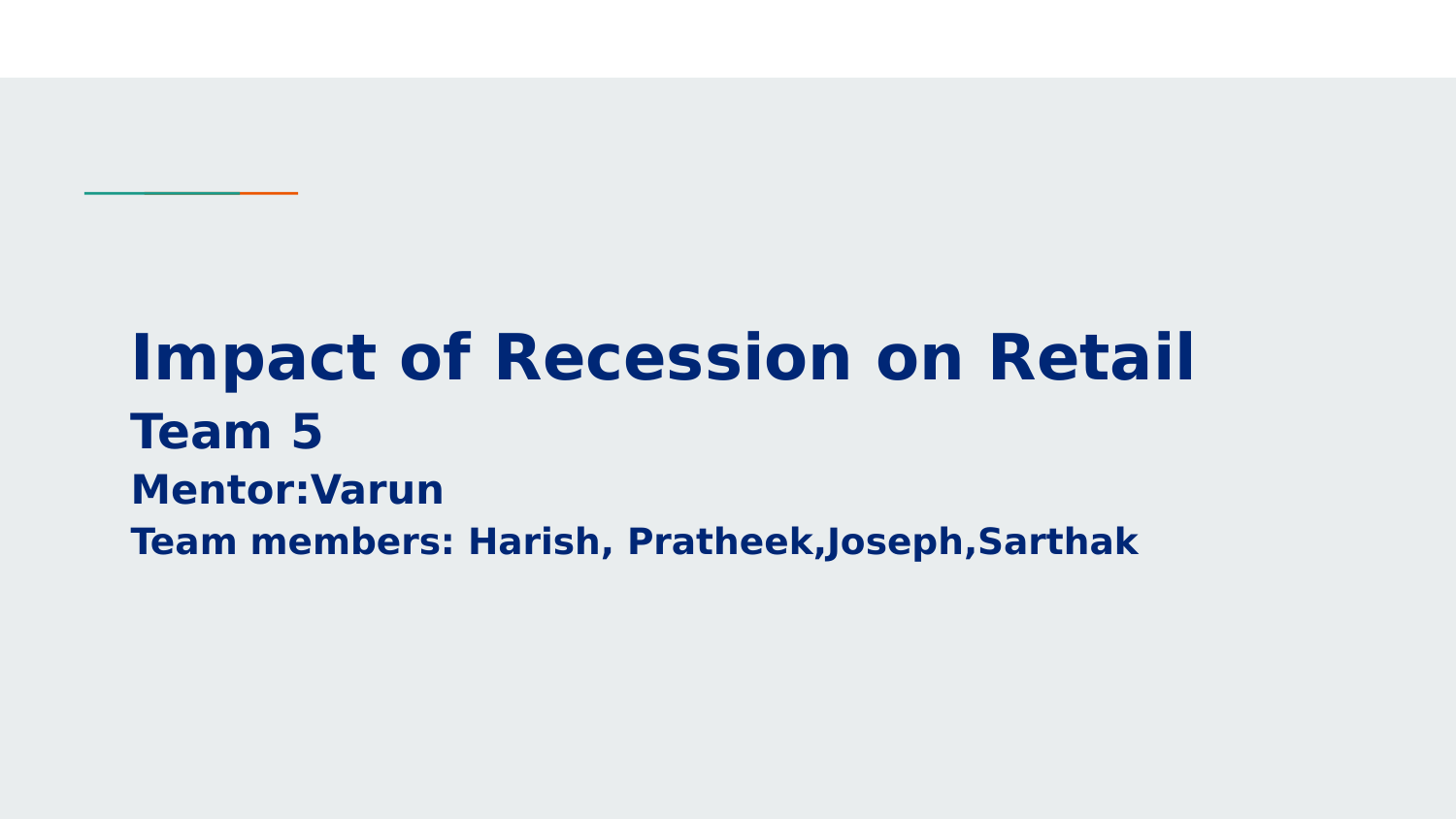

# Impact of Recession on Retail
Team 5
Mentor:Varun
Team members: Harish, Pratheek,Joseph,Sarthak